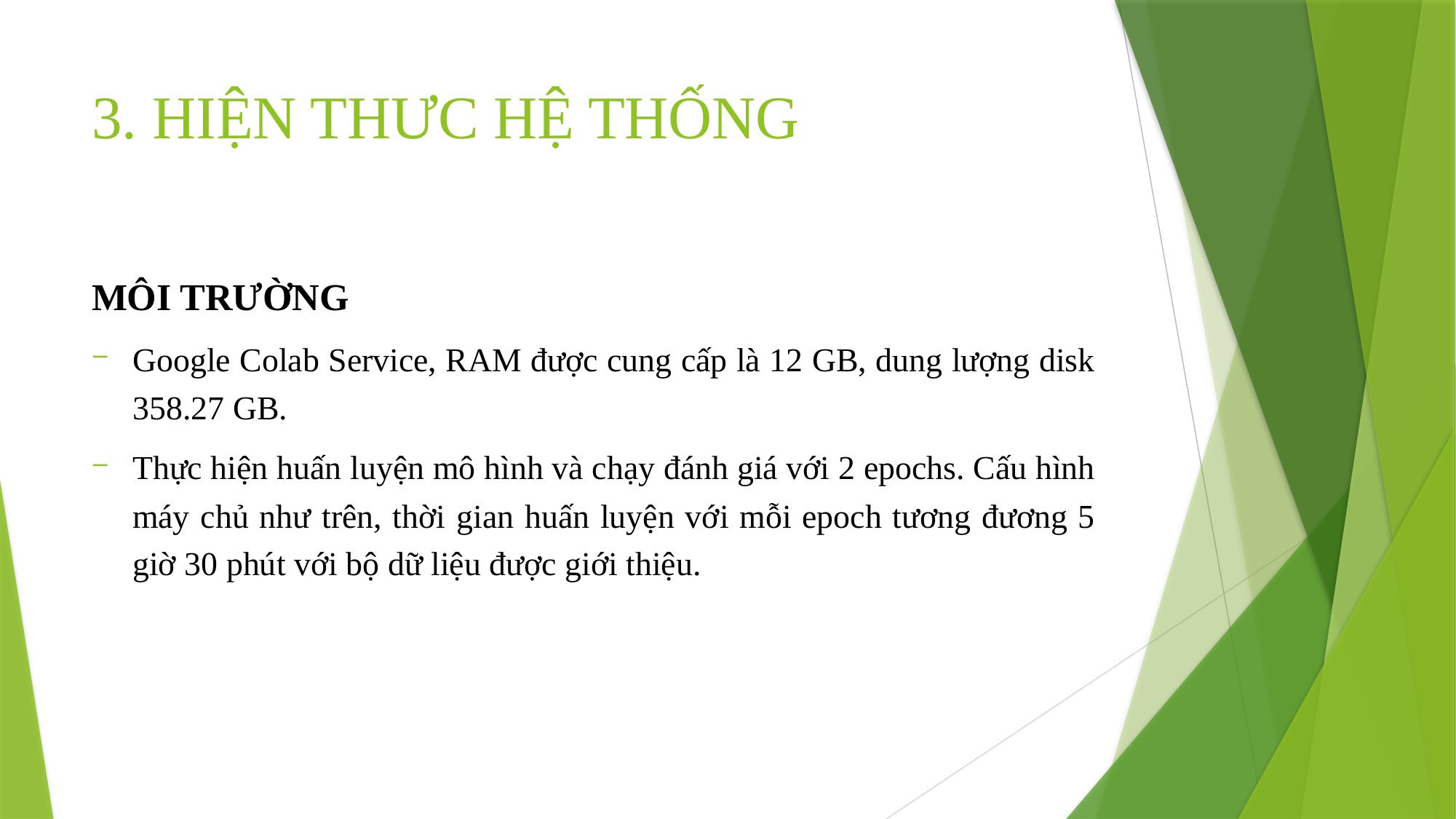

# 3. HIỆN THƯC HỆ THỐNG
MÔI TRƯỜNG
Google Colab Service, RAM được cung cấp là 12 GB, dung lượng disk 358.27 GB.
Thực hiện huấn luyện mô hình và chạy đánh giá với 2 epochs. Cấu hình máy chủ như trên, thời gian huấn luyện với mỗi epoch tương đương 5 giờ 30 phút với bộ dữ liệu được giới thiệu.